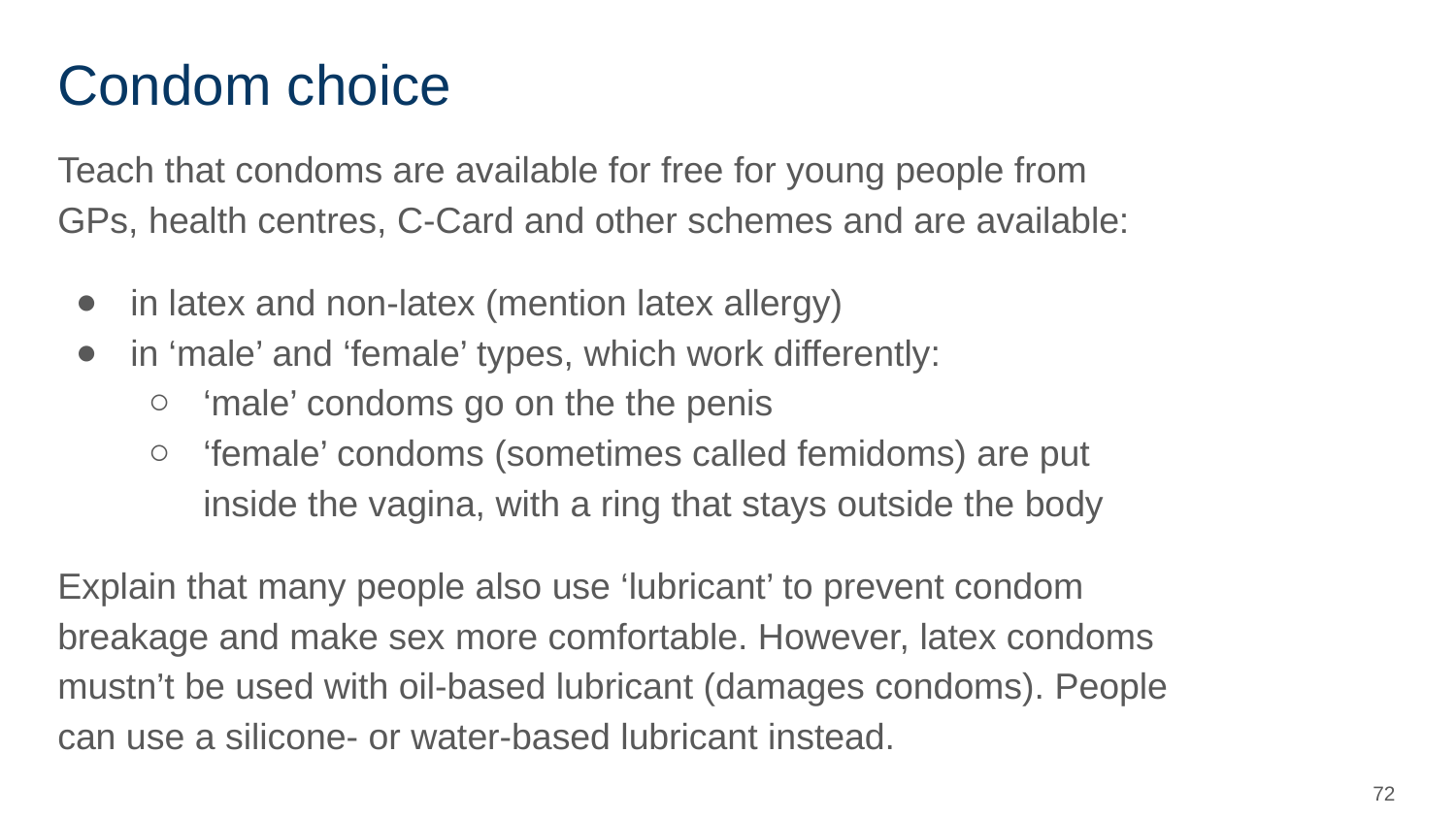

# Condom choice

Teach that condoms are available for free for young people from GPs, health centres, C-Card and other schemes and are available:
in latex and non-latex (mention latex allergy)
in ‘male’ and ‘female’ types, which work differently:
‘male’ condoms go on the the penis
‘female’ condoms (sometimes called femidoms) are put inside the vagina, with a ring that stays outside the body
Explain that many people also use ‘lubricant’ to prevent condom breakage and make sex more comfortable. However, latex condoms mustn’t be used with oil-based lubricant (damages condoms). People can use a silicone- or water-based lubricant instead.

72